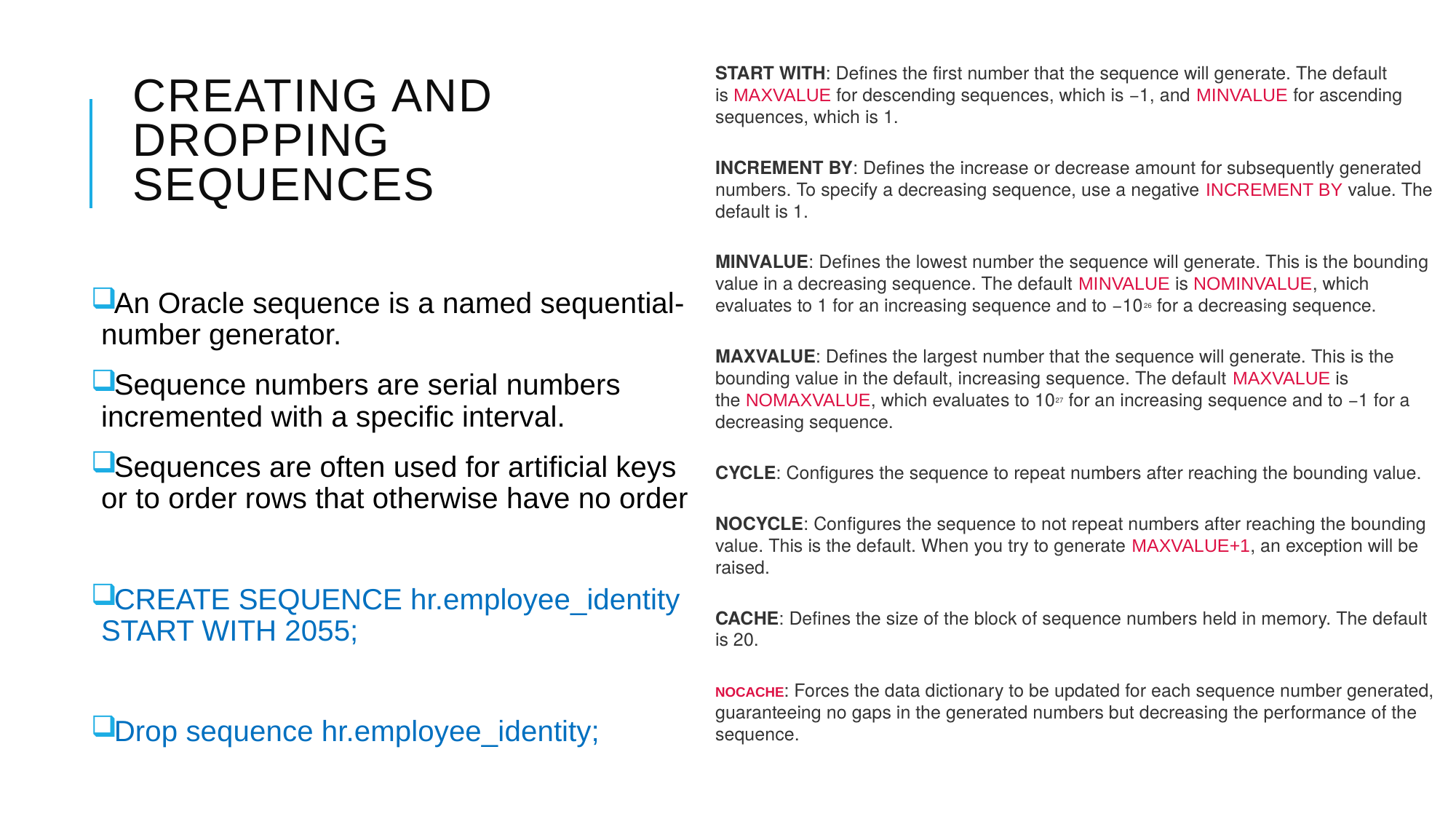

START WITH: Defines the first number that the sequence will generate. The default is MAXVALUE for descending sequences, which is −1, and MINVALUE for ascending sequences, which is 1.
INCREMENT BY: Defines the increase or decrease amount for subsequently generated numbers. To specify a decreasing sequence, use a negative INCREMENT BY value. The default is 1.
MINVALUE: Defines the lowest number the sequence will generate. This is the bounding value in a decreasing sequence. The default MINVALUE is NOMINVALUE, which evaluates to 1 for an increasing sequence and to −1026 for a decreasing sequence.
MAXVALUE: Defines the largest number that the sequence will generate. This is the bounding value in the default, increasing sequence. The default MAXVALUE is the NOMAXVALUE, which evaluates to 1027 for an increasing sequence and to −1 for a decreasing sequence.
CYCLE: Configures the sequence to repeat numbers after reaching the bounding value.
NOCYCLE: Configures the sequence to not repeat numbers after reaching the bounding value. This is the default. When you try to generate MAXVALUE+1, an exception will be raised.
CACHE: Defines the size of the block of sequence numbers held in memory. The default is 20.
NOCACHE: Forces the data dictionary to be updated for each sequence number generated, guaranteeing no gaps in the generated numbers but decreasing the performance of the sequence.
# Creating and dropping Sequences
An Oracle sequence is a named sequential-number generator.
Sequence numbers are serial numbers incremented with a specific interval.
Sequences are often used for artificial keys or to order rows that otherwise have no order

CREATE SEQUENCE hr.employee_identity START WITH 2055;

Drop sequence hr.employee_identity;